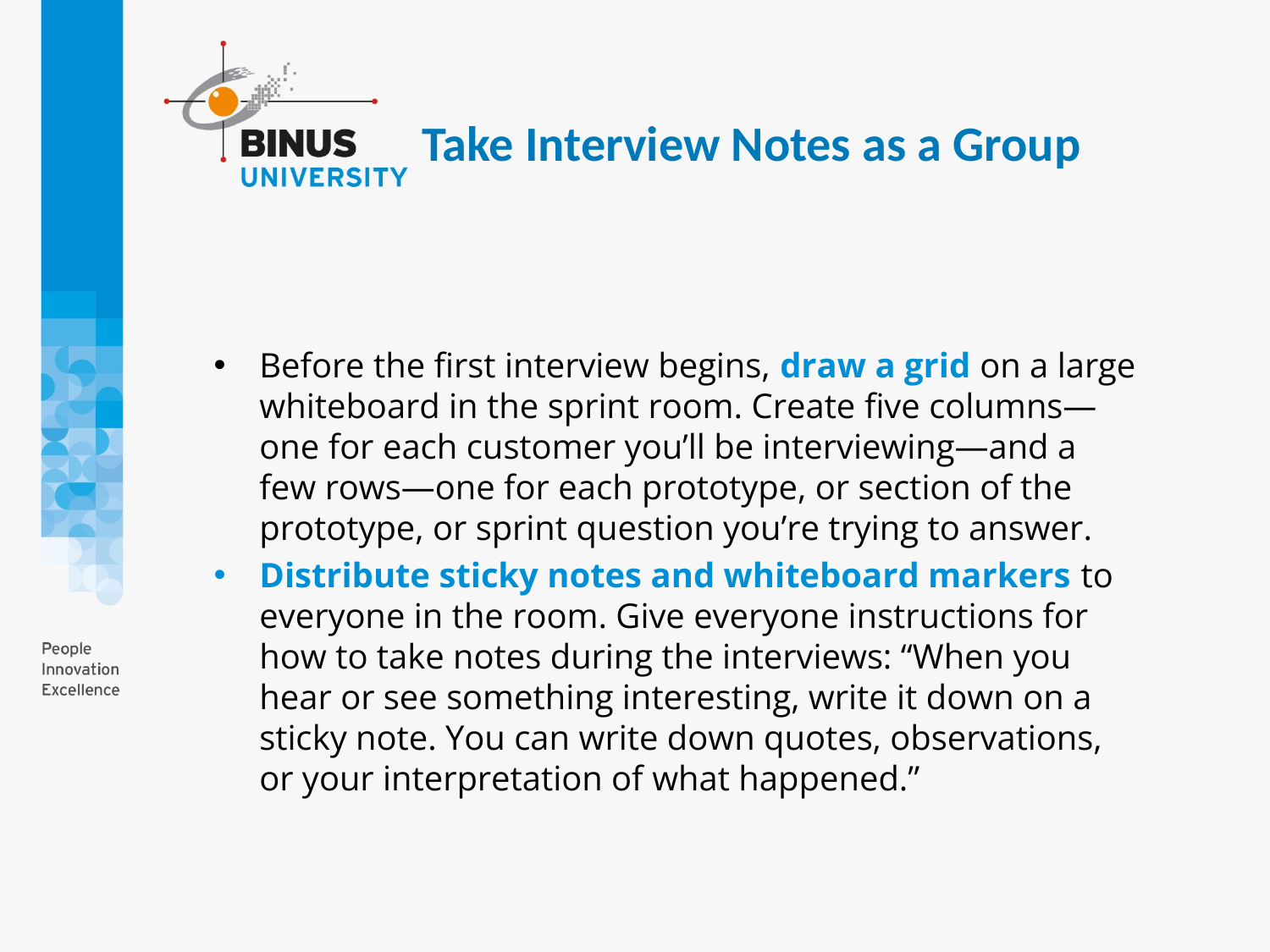

Take Interview Notes as a Group
Before the first interview begins, draw a grid on a large whiteboard in the sprint room. Create five columns—one for each customer you’ll be interviewing—and a few rows—one for each prototype, or section of the prototype, or sprint question you’re trying to answer.
Distribute sticky notes and whiteboard markers to everyone in the room. Give everyone instructions for how to take notes during the interviews: “When you hear or see something interesting, write it down on a sticky note. You can write down quotes, observations, or your interpretation of what happened.”